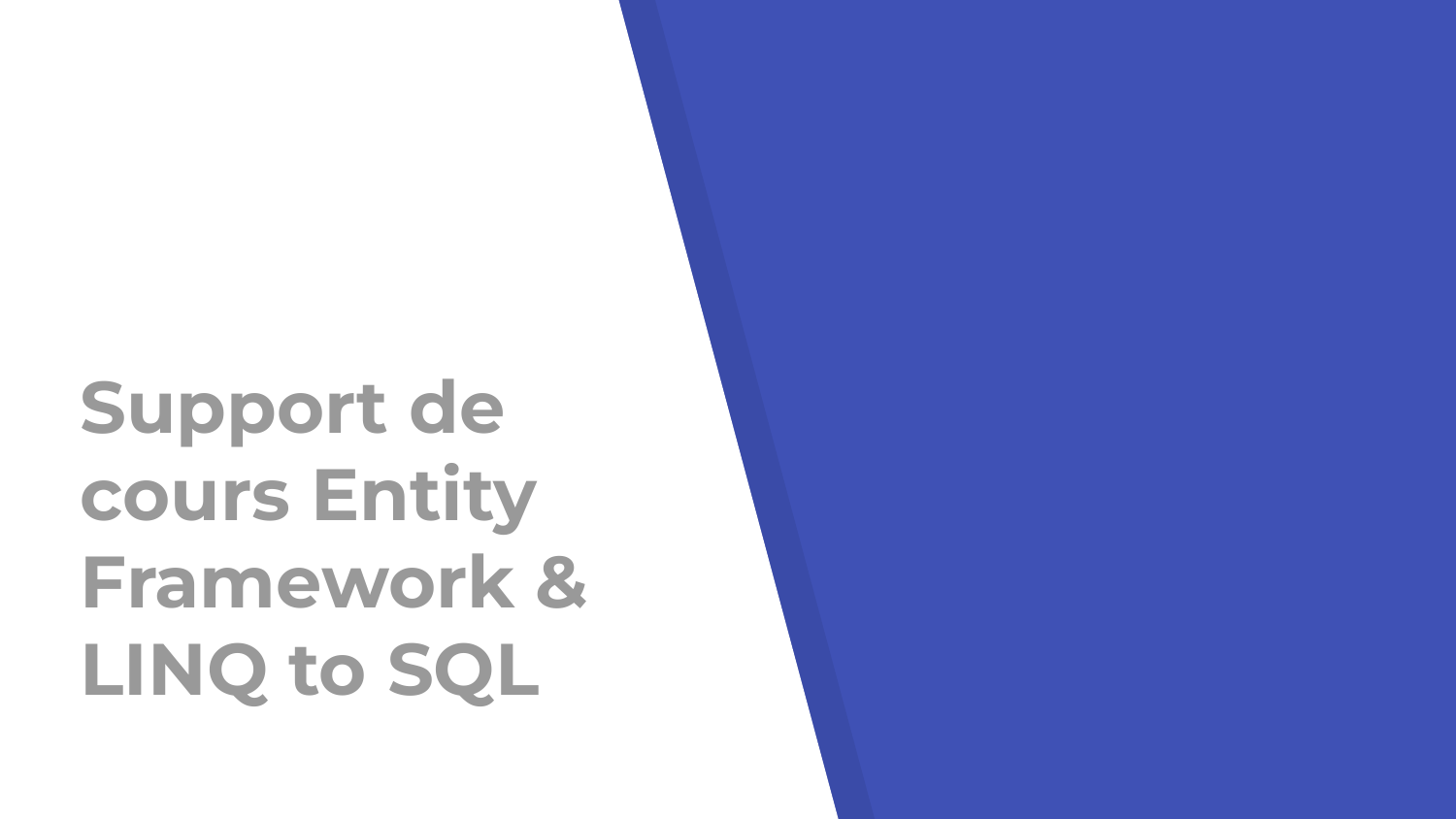

# Support de cours Entity Framework & LINQ to SQL